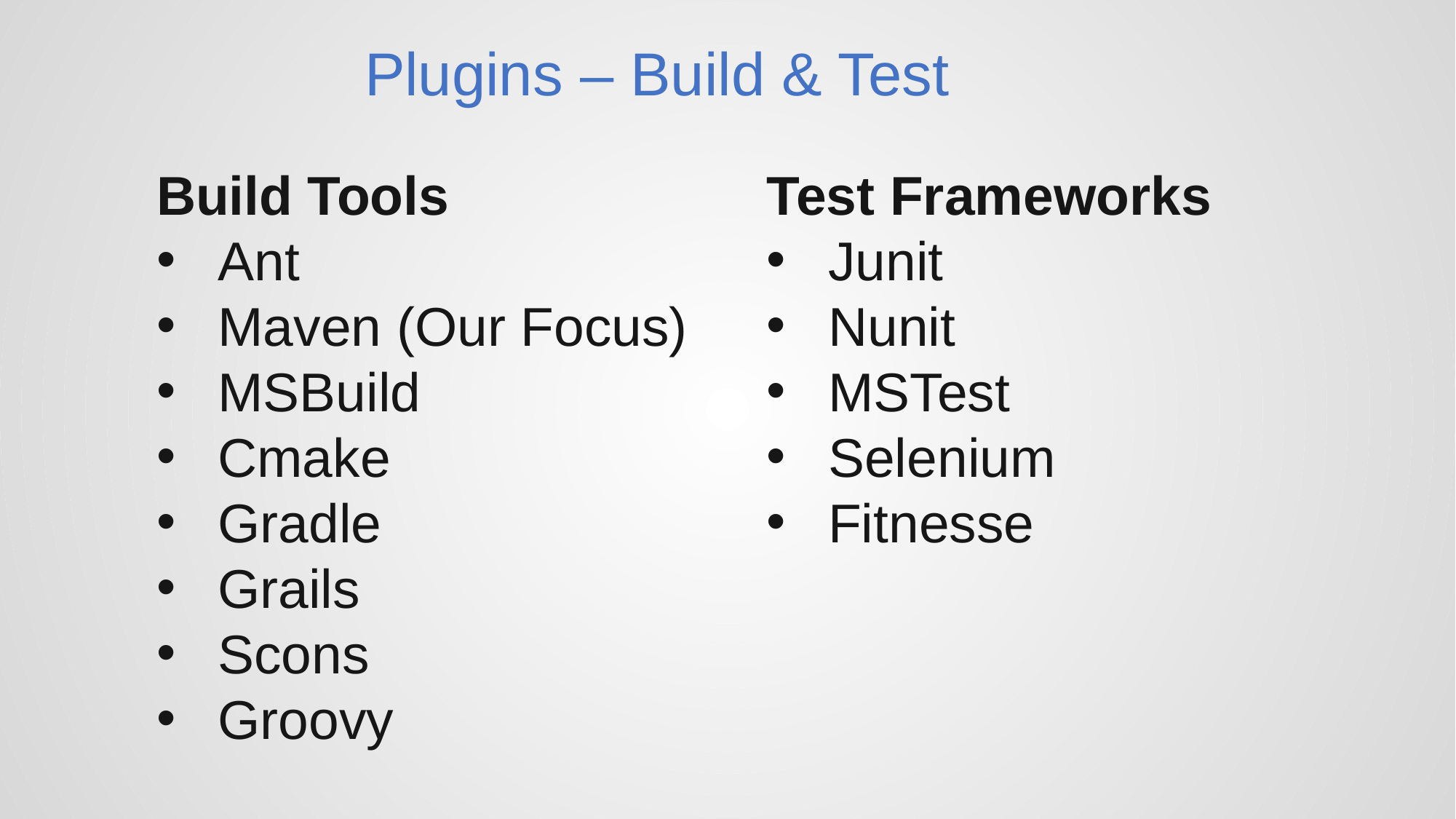

# Plugins – Build & Test
Build Tools
Ant
Maven (Our Focus)
MSBuild
Cmake
Gradle
Grails
Scons
Groovy
Test Frameworks
Junit
Nunit
MSTest
Selenium
Fitnesse